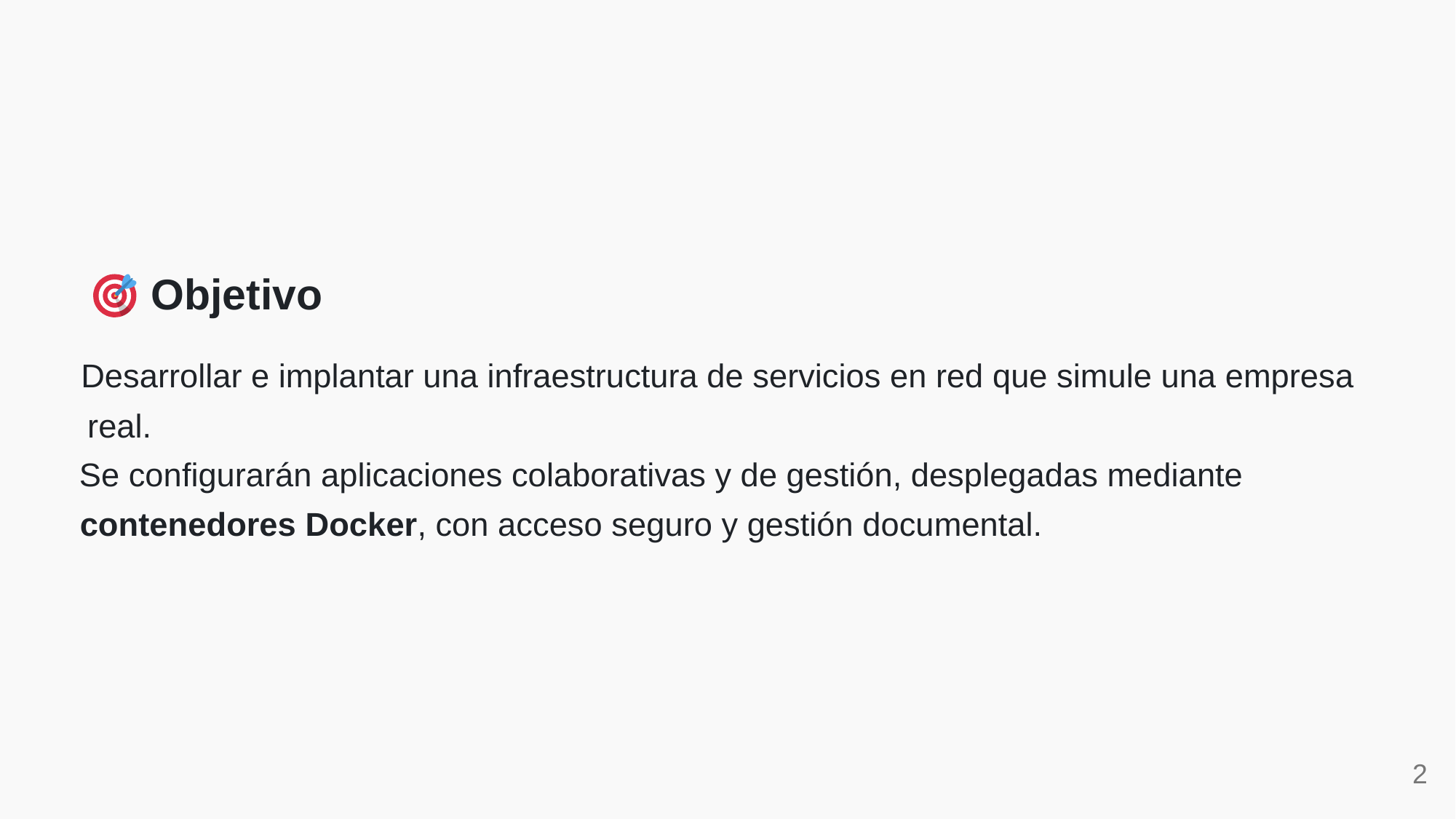

Objetivo

Desarrollar e implantar una infraestructura de servicios en red que simule una empresa
real.
Se configurarán aplicaciones colaborativas y de gestión, desplegadas mediante
contenedores Docker, con acceso seguro y gestión documental.
2